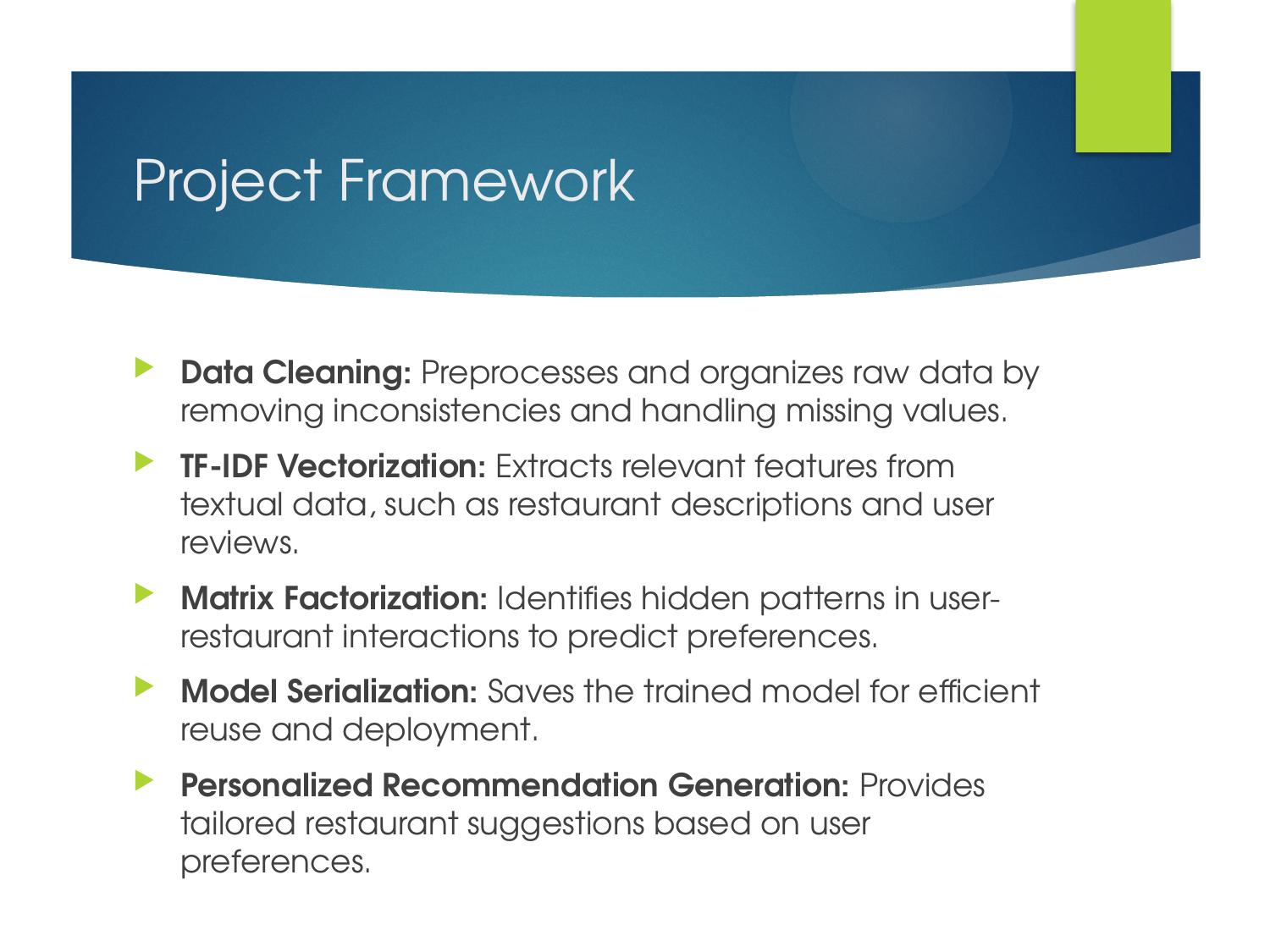

# Project Framework
Data Cleaning: Preprocesses and organizes raw data by removing inconsistencies and handling missing values.
TF-IDF Vectorization: Extracts relevant features from textual data, such as restaurant descriptions and user reviews.
Matrix Factorization: Identifies hidden patterns in user-restaurant interactions to predict preferences.
Model Serialization: Saves the trained model for efficient reuse and deployment.
Personalized Recommendation Generation: Provides tailored restaurant suggestions based on user preferences.